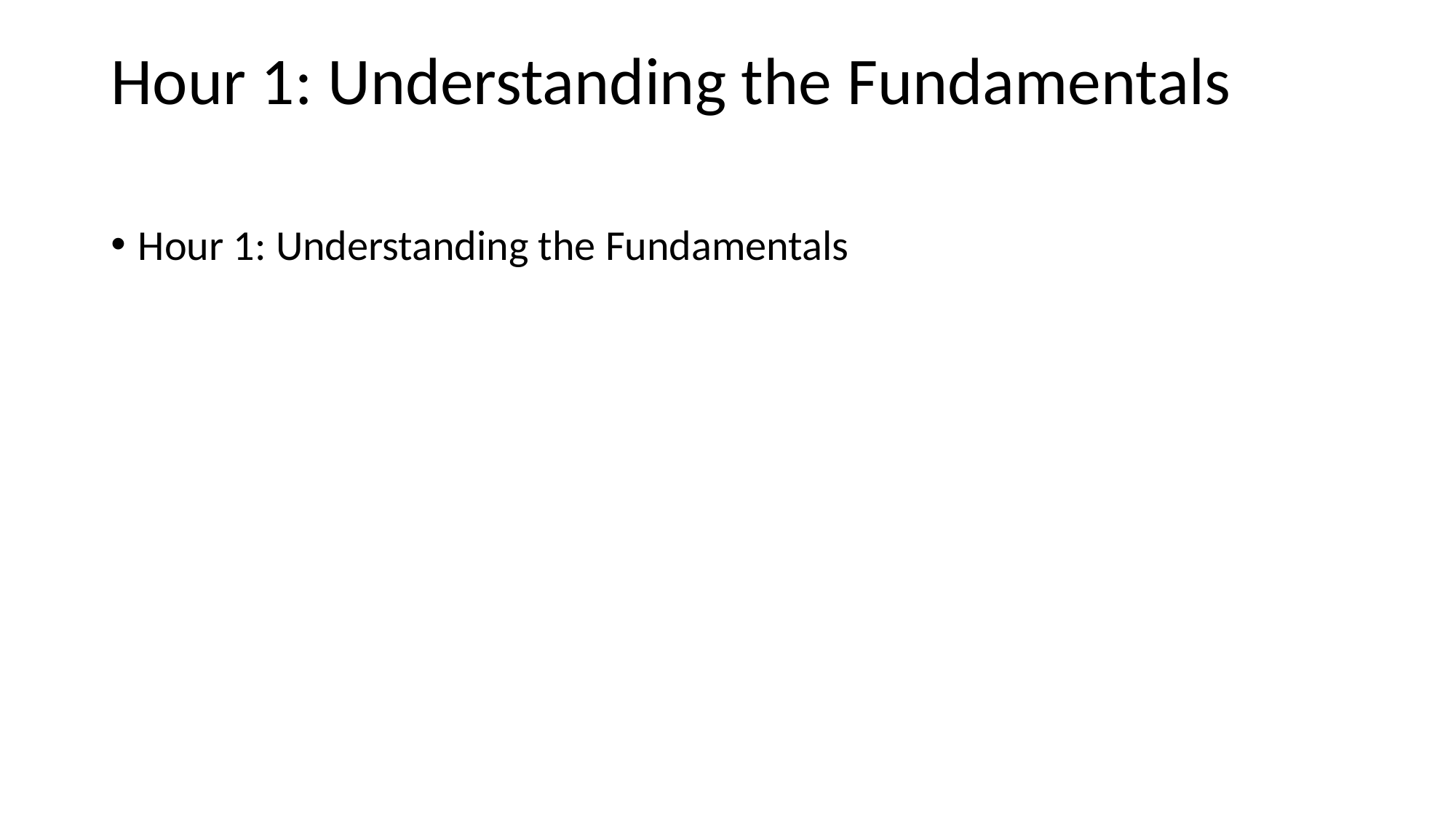

# Hour 1: Understanding the Fundamentals
Hour 1: Understanding the Fundamentals